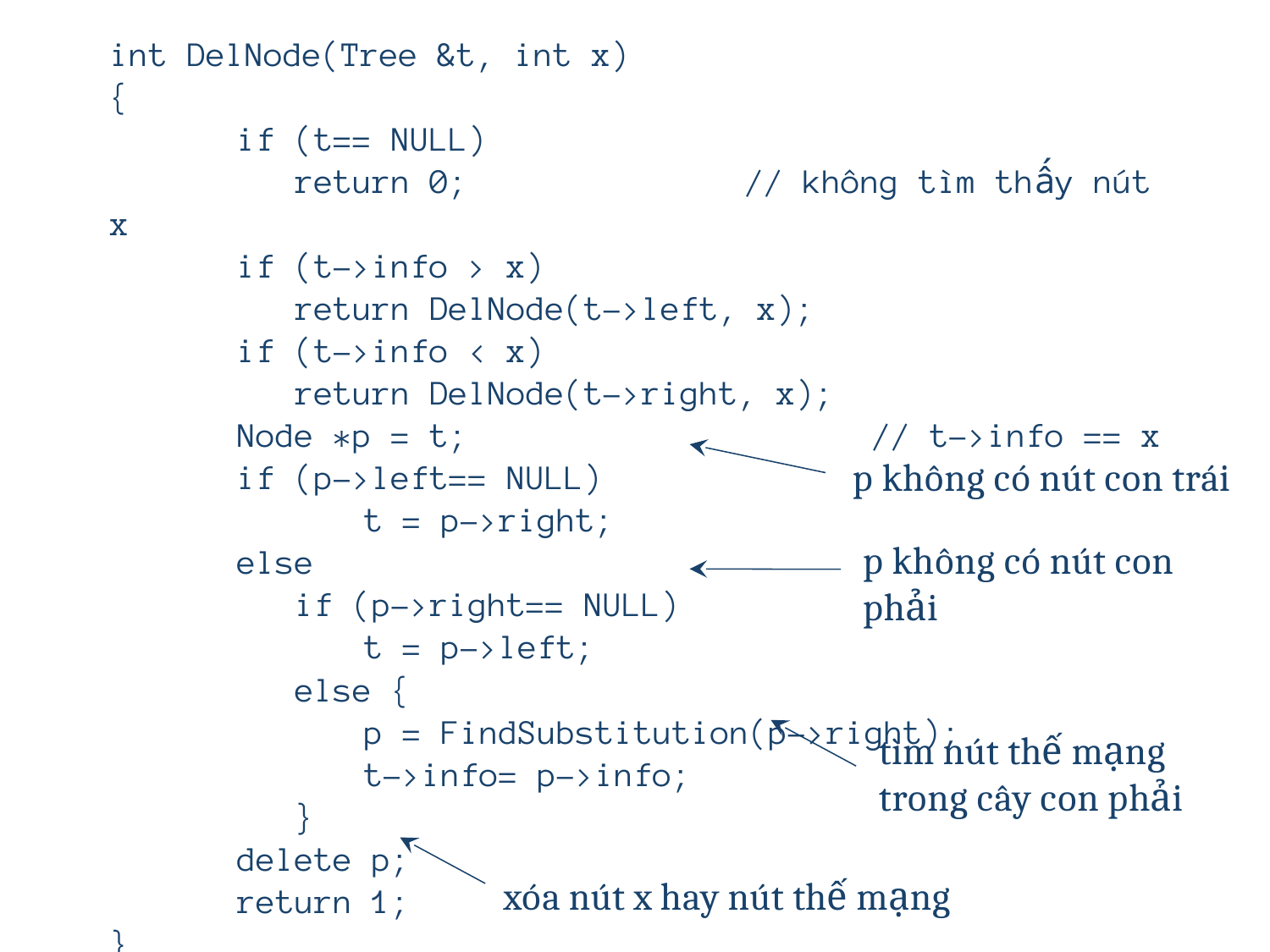

int DelNode(Tree &t, int x)
{
	if (t== NULL)
	   return 0;   		// không tìm thấy nút x
	if (t->info > x)
	   return DelNode(t->left, x);
	if (t->info < x)
	   return DelNode(t->right, x);
	Node *p = t;				// t->info == x
	if (p->left== NULL)
		t = p->right;
	else
	   if (p->right== NULL)
		t = p->left;
	   else {
		p = FindSubstitution(p->right);
		t->info= p->info;
	   }
	delete p;
	return 1;
}
p không có nút con trái
p không có nút con phải
tìm nút thế mạng trong cây con phải
xóa nút x hay nút thế mạng